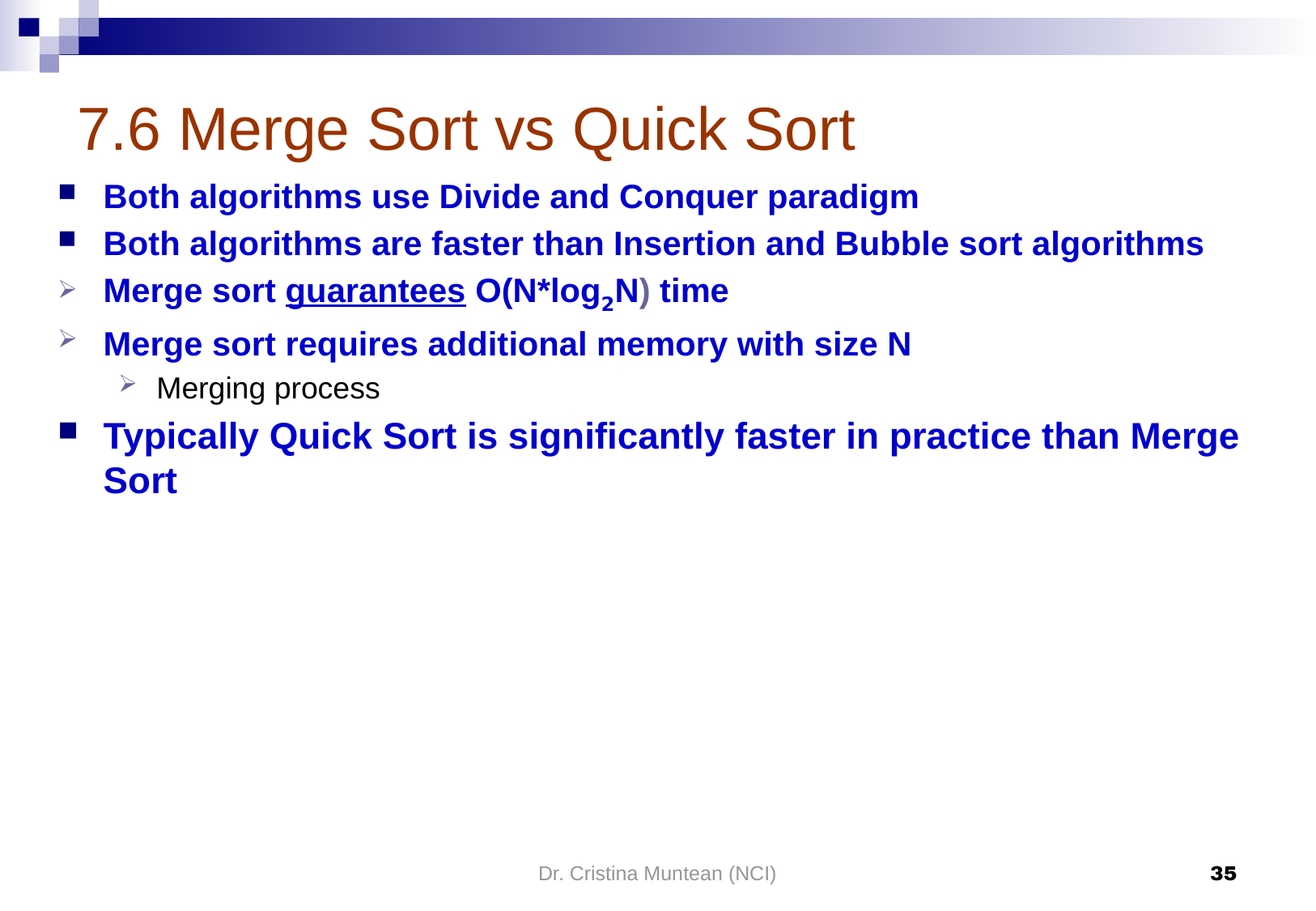

# 7.6 Merge Sort vs Quick Sort
Both algorithms use Divide and Conquer paradigm
Both algorithms are faster than Insertion and Bubble sort algorithms
Merge sort guarantees O(N*log2N) time
Merge sort requires additional memory with size N
Merging process
Typically Quick Sort is significantly faster in practice than Merge Sort

Dr. Cristina Muntean (NCI)
35